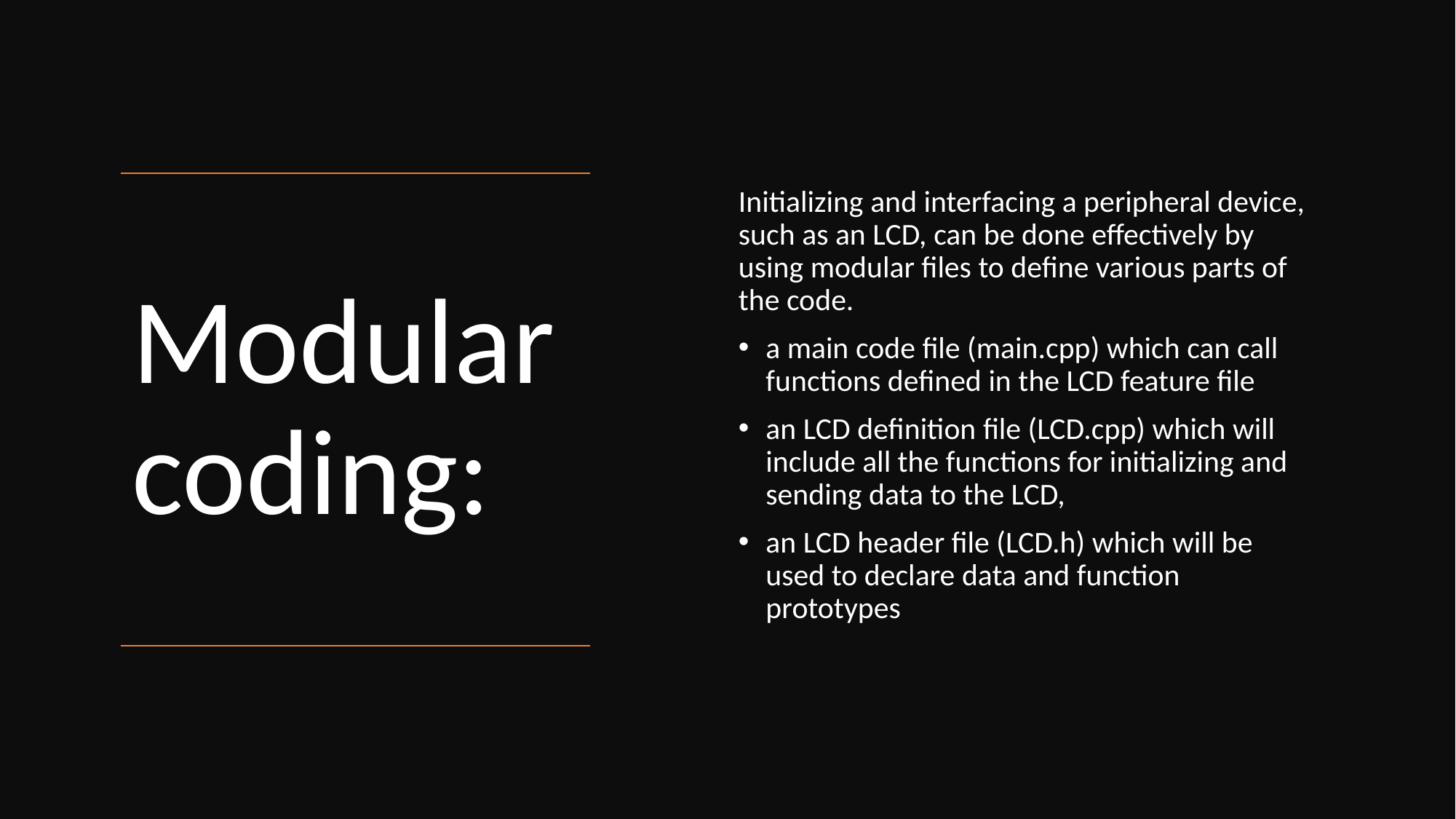

Initializing and interfacing a peripheral device, such as an LCD, can be done effectively by using modular files to define various parts of the code.
a main code file (main.cpp) which can call functions defined in the LCD feature file
an LCD definition file (LCD.cpp) which will include all the functions for initializing and sending data to the LCD,
an LCD header file (LCD.h) which will be used to declare data and function prototypes
# Modular coding: